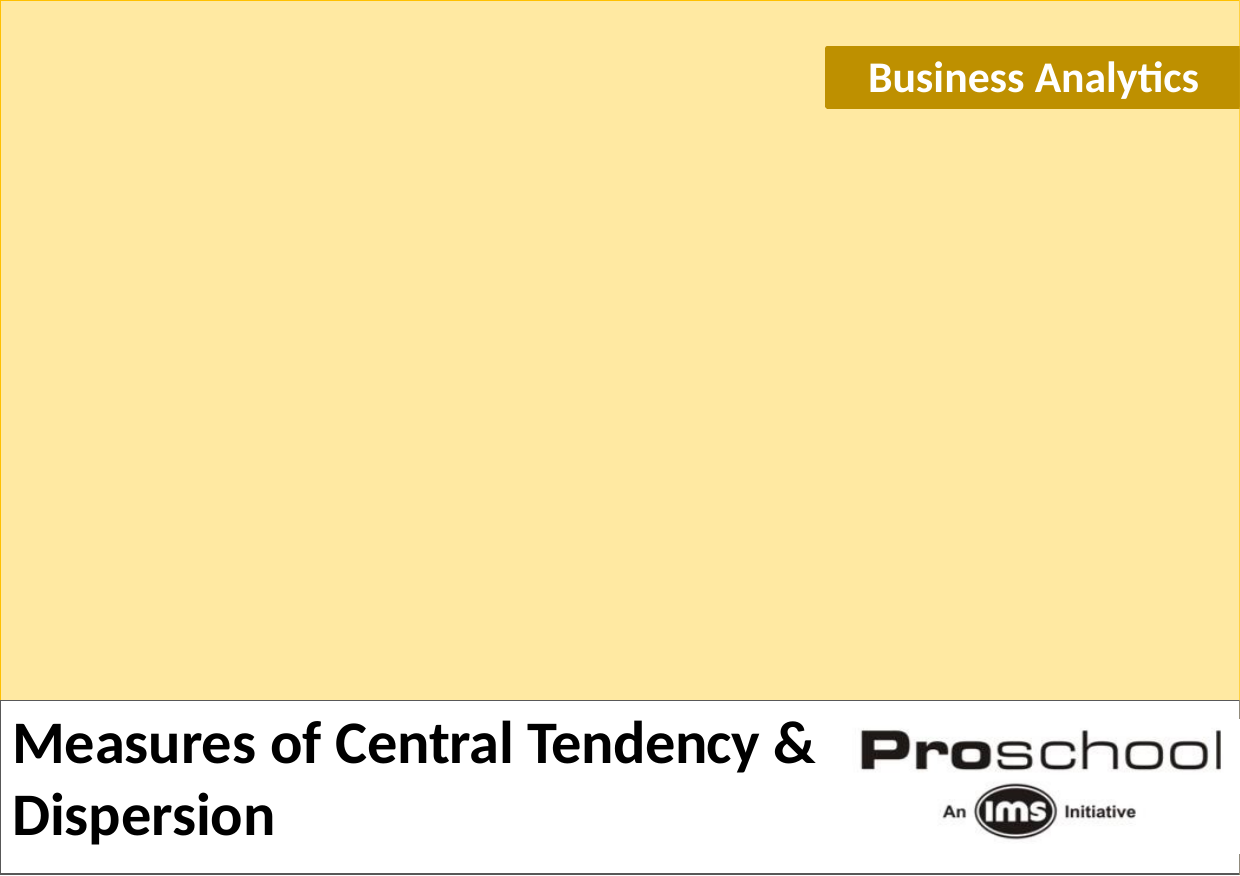

Business Analytics

# Business Analytics

Measures of Central Tendency &
Dispersion